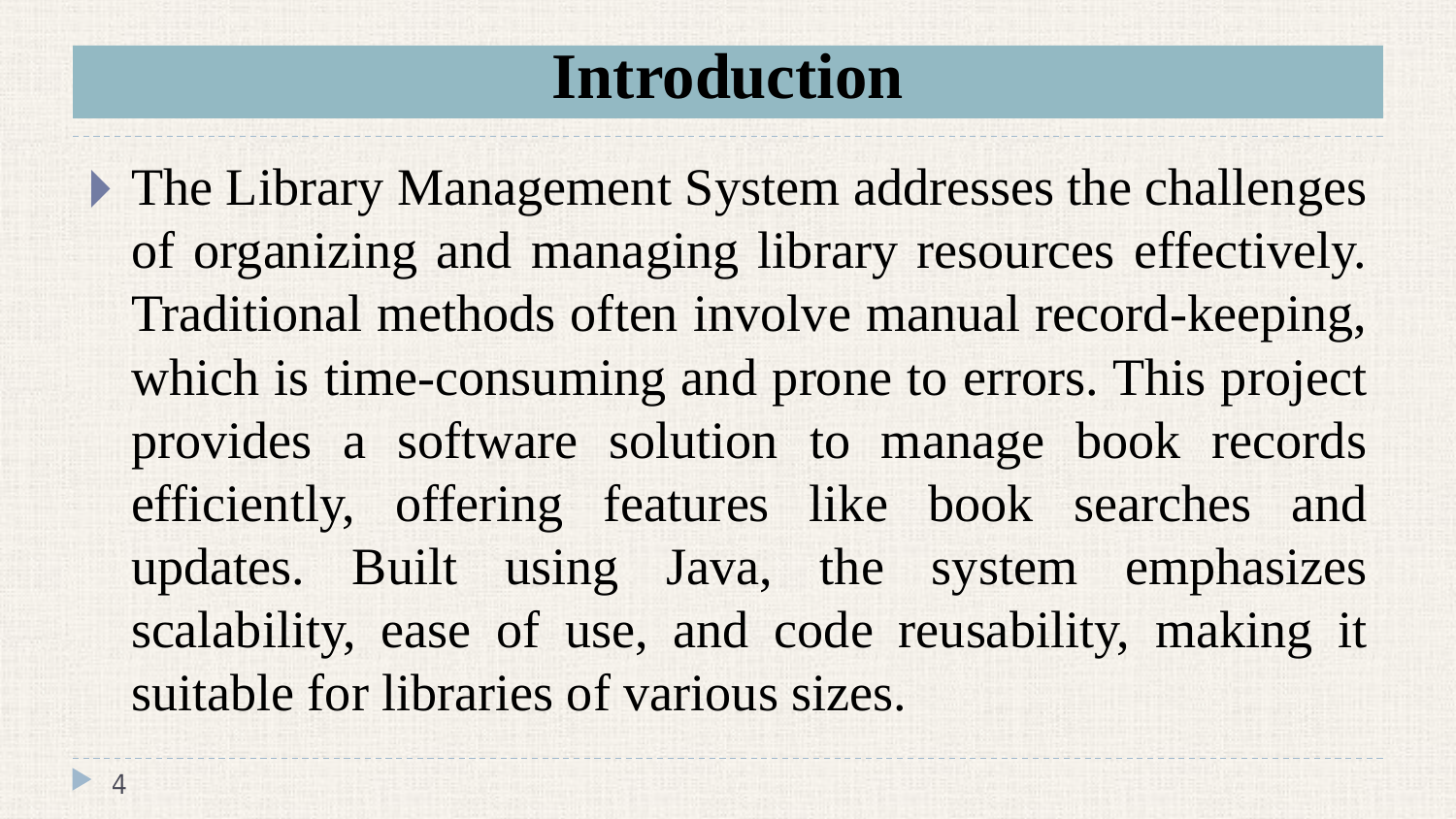

# Introduction
The Library Management System addresses the challenges of organizing and managing library resources effectively. Traditional methods often involve manual record-keeping, which is time-consuming and prone to errors. This project provides a software solution to manage book records efficiently, offering features like book searches and updates. Built using Java, the system emphasizes scalability, ease of use, and code reusability, making it suitable for libraries of various sizes.
4